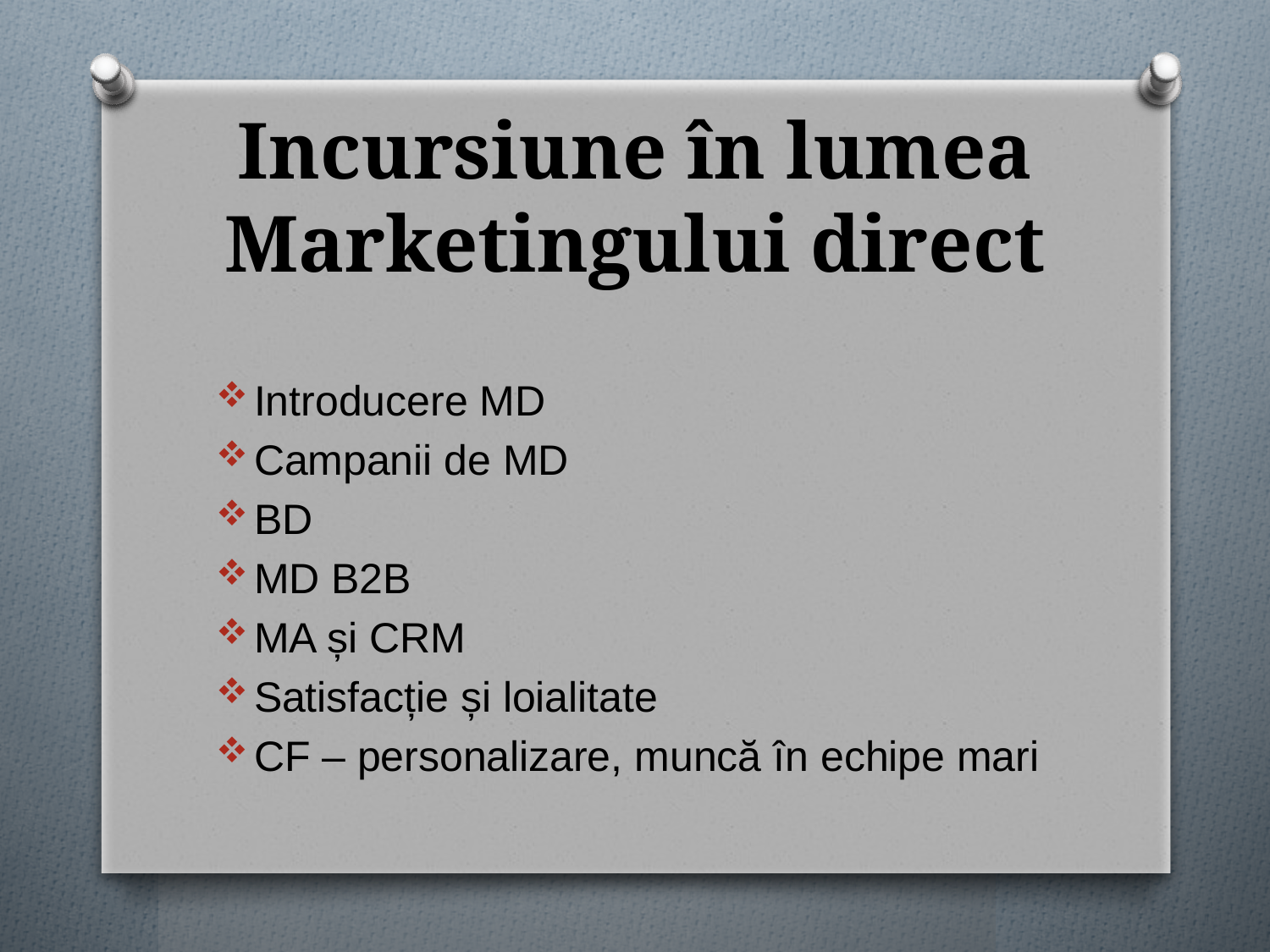

# Incursiune în lumea Marketingului direct
Introducere MD
Campanii de MD
BD
MD B2B
MA și CRM
Satisfacție și loialitate
CF – personalizare, muncă în echipe mari